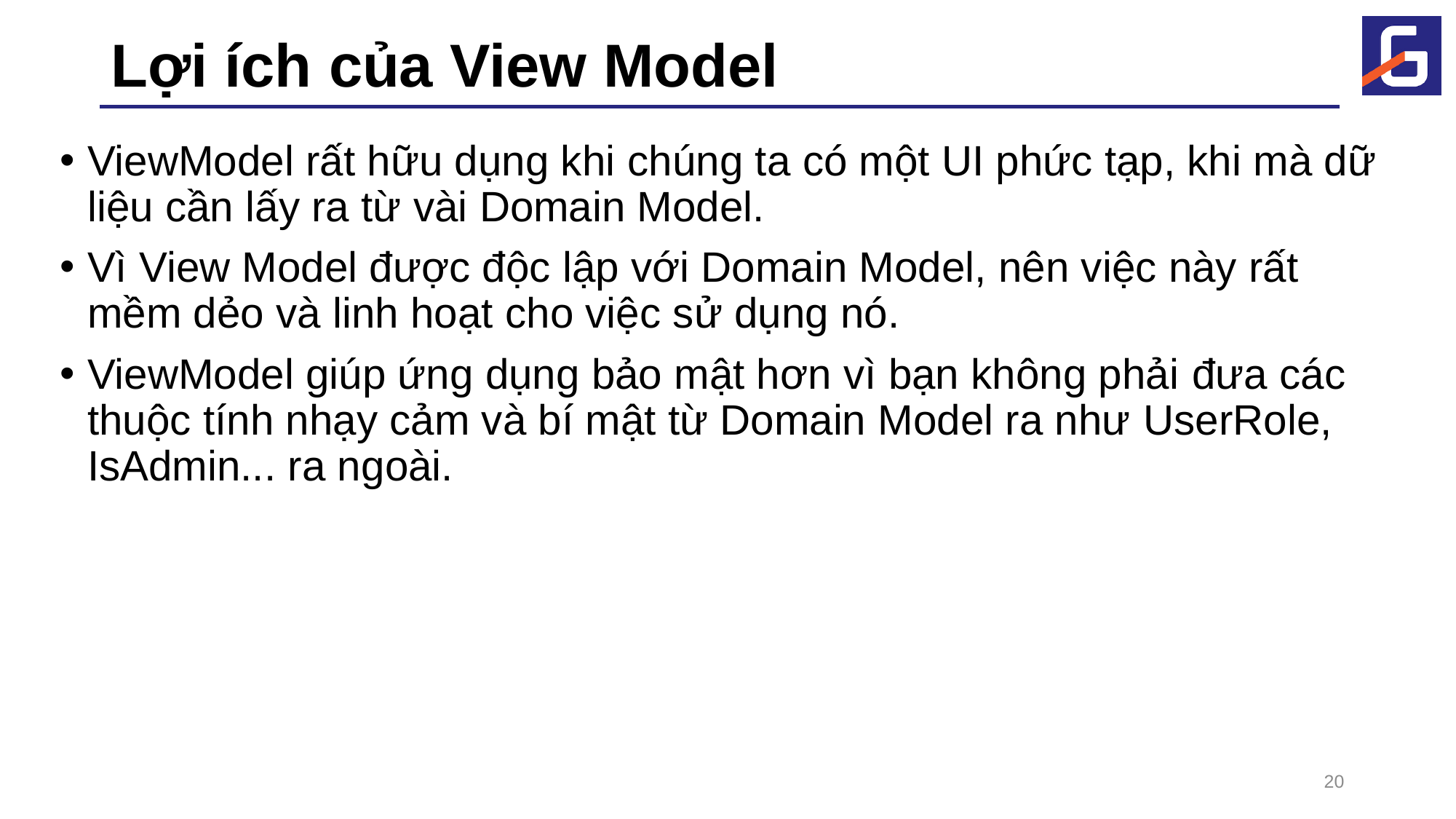

# Lợi ích của View Model
ViewModel rất hữu dụng khi chúng ta có một UI phức tạp, khi mà dữ liệu cần lấy ra từ vài Domain Model.
Vì View Model được độc lập với Domain Model, nên việc này rất mềm dẻo và linh hoạt cho việc sử dụng nó.
ViewModel giúp ứng dụng bảo mật hơn vì bạn không phải đưa các thuộc tính nhạy cảm và bí mật từ Domain Model ra như UserRole,  IsAdmin... ra ngoài.

20